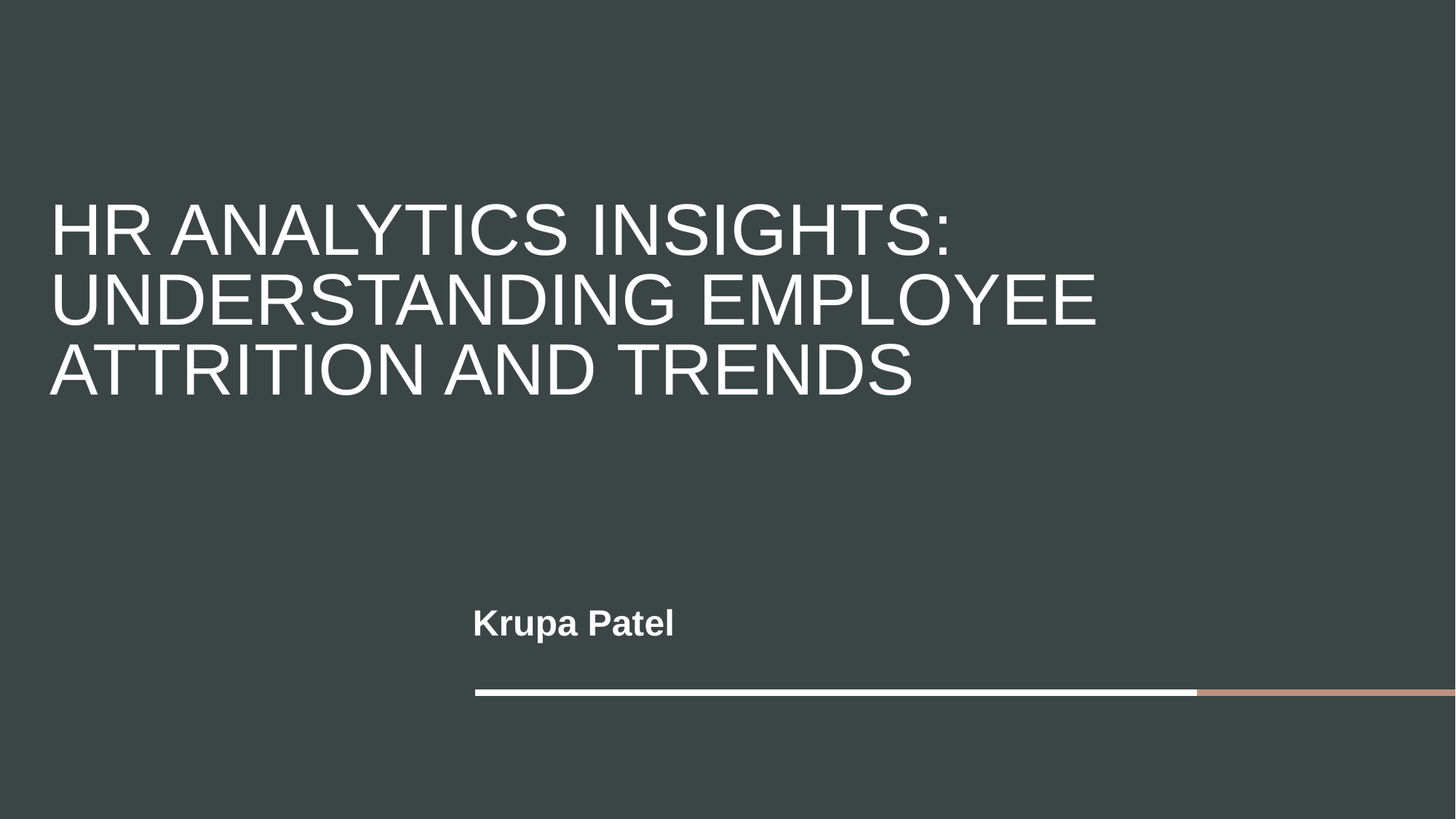

# HR Analytics Insights: Understanding Employee Attrition and Trends

Krupa Patel